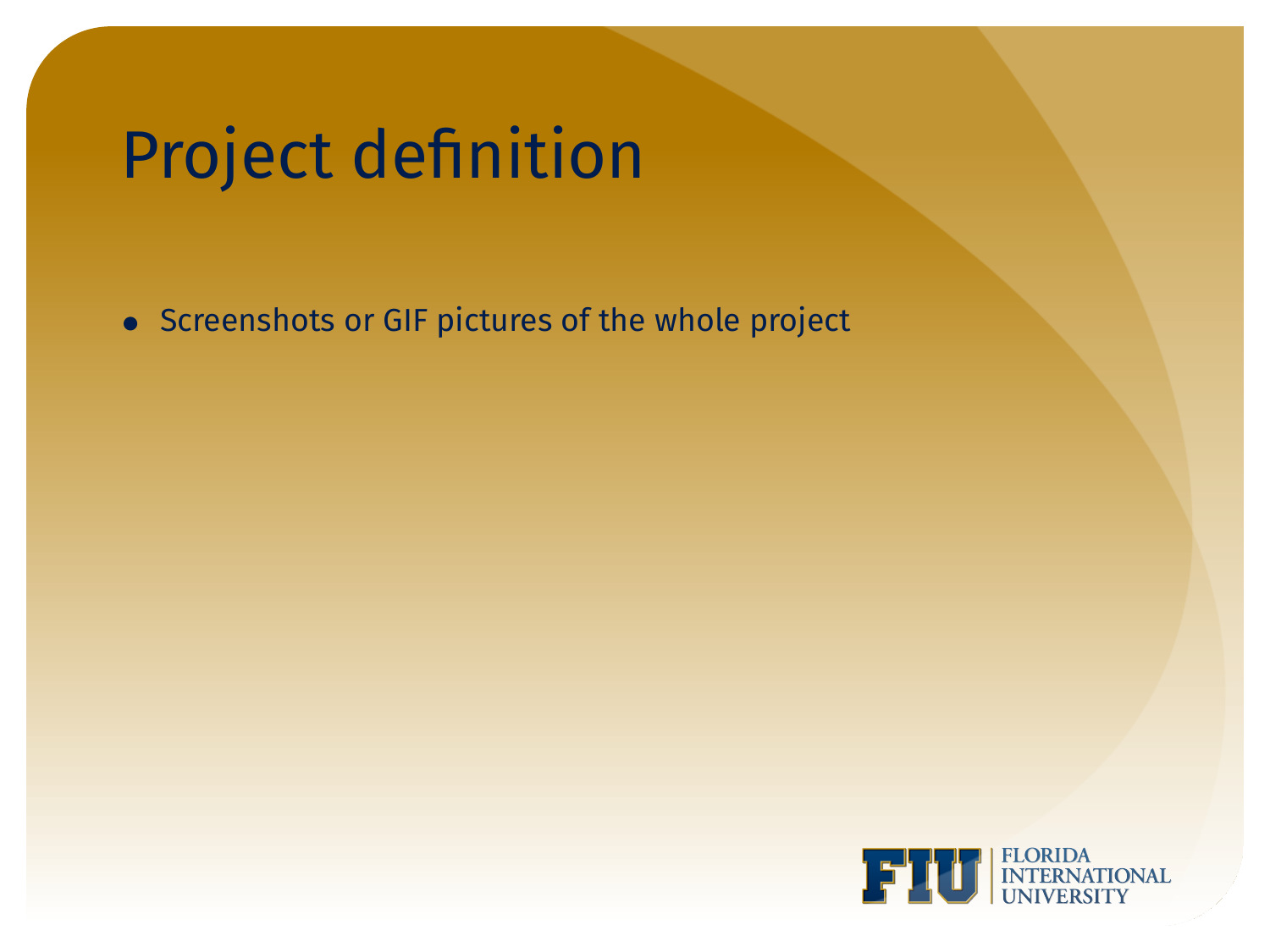

# Project definition

Screenshots or GIF pictures of the whole project